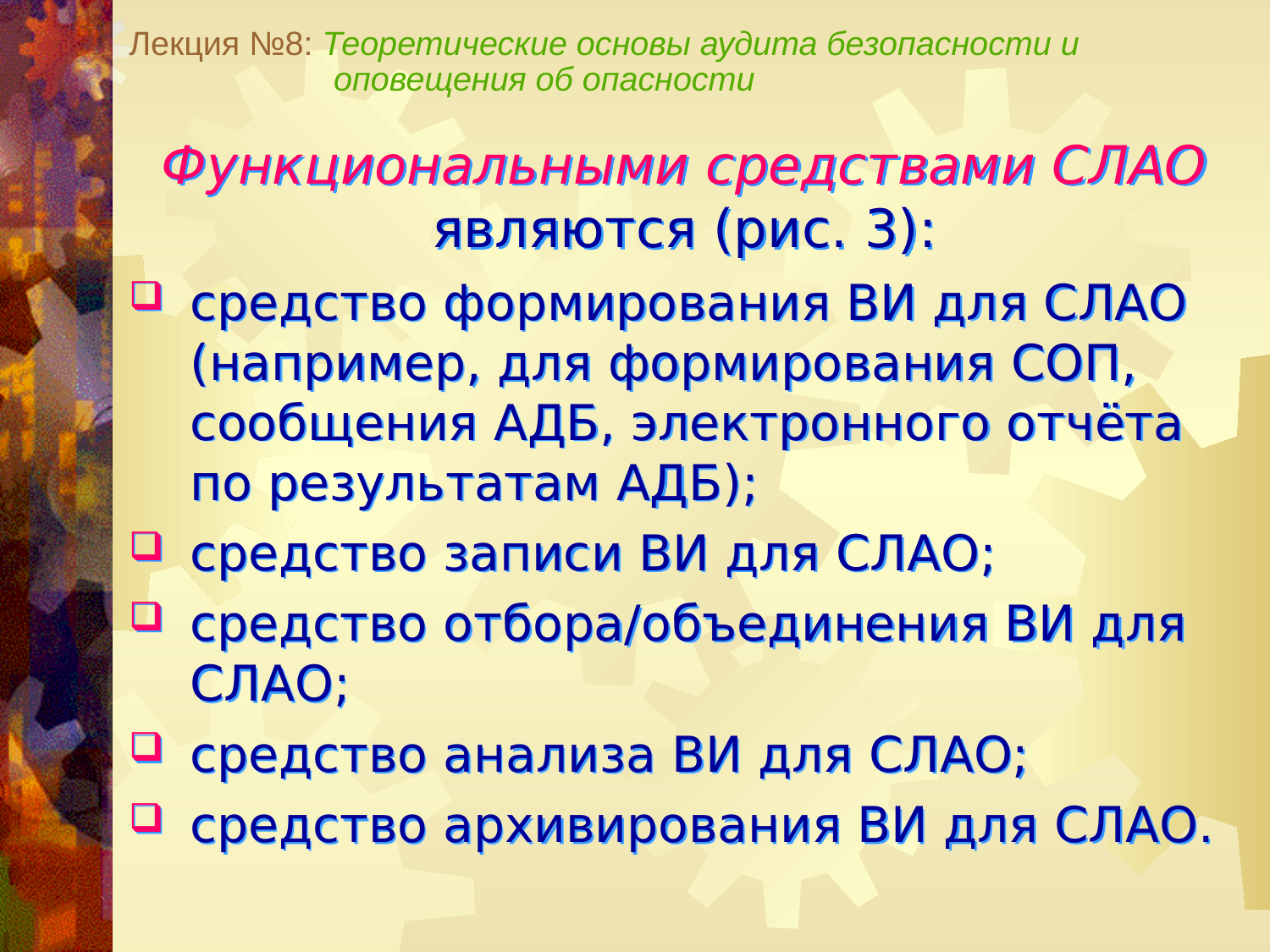

Лекция №8: Теоретические основы аудита безопасности и
                        оповещения об опасности
Функциональными средствами СЛАО являются (рис. 3):
средство формирования ВИ для СЛАО (например, для формирования СОП, сообщения АДБ, электронного отчёта по результатам АДБ);
средство записи ВИ для СЛАО;
средство отбора/объединения ВИ для СЛАО;
средство анализа ВИ для СЛАО;
средство архивирования ВИ для СЛАО.